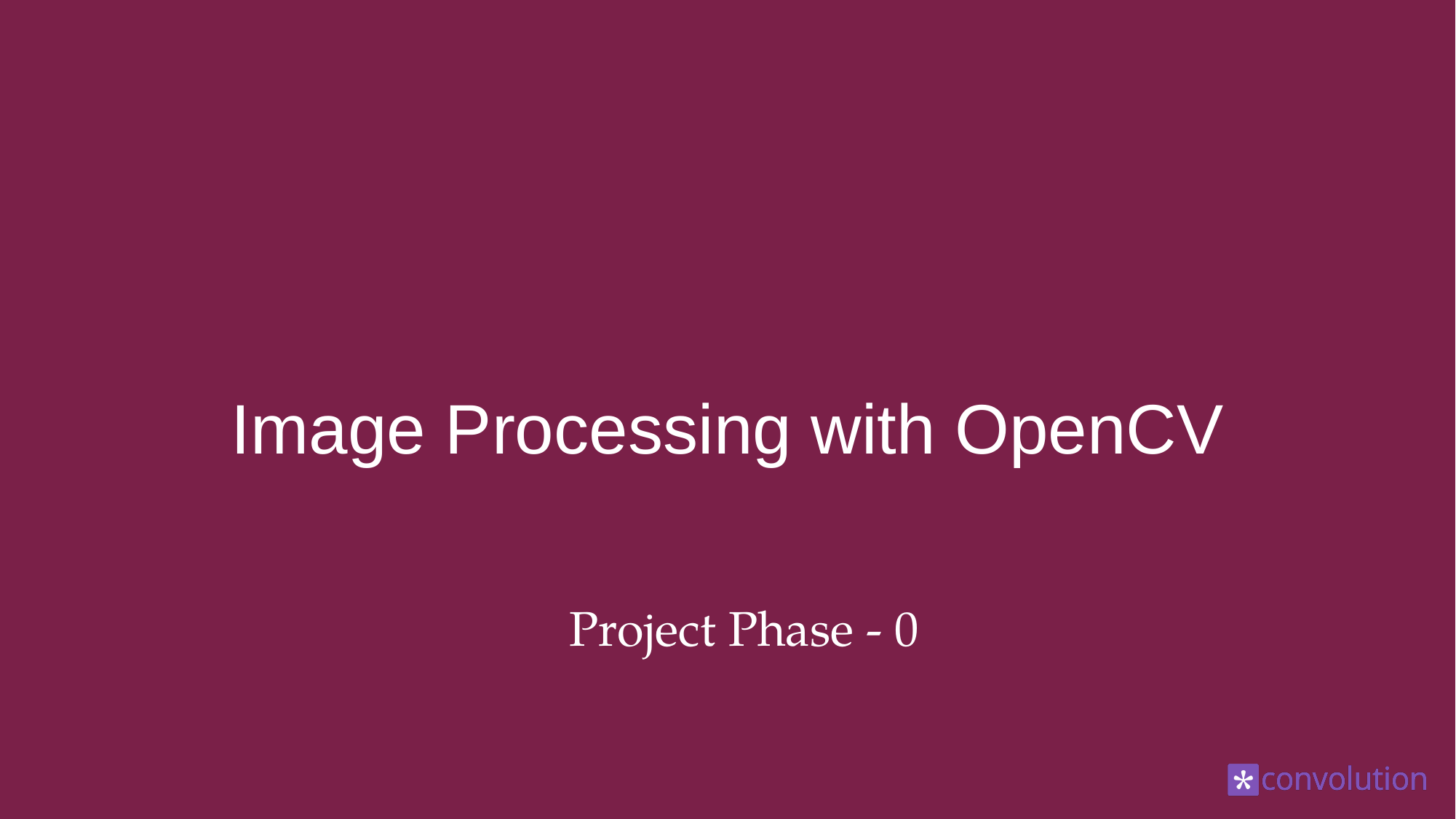

# Image Processing with OpenCV
Project Phase - 0